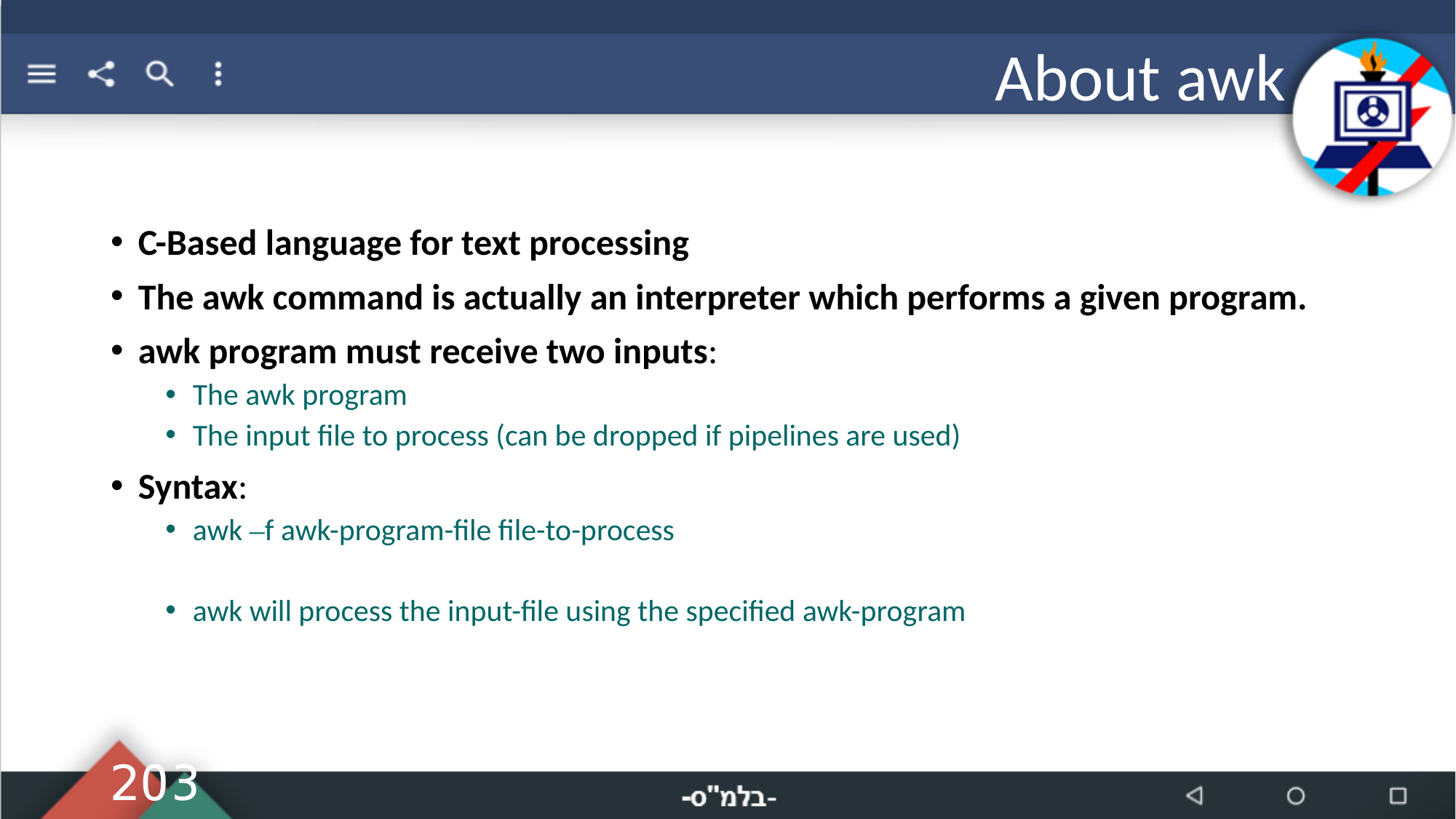

# About awk
C-Based language for text processing
The awk command is actually an interpreter which performs a given program.
awk program must receive two inputs:
The awk program
The input file to process (can be dropped if pipelines are used)
Syntax:
awk –f awk-program-file file-to-process

awk will process the input-file using the specified awk-program
203